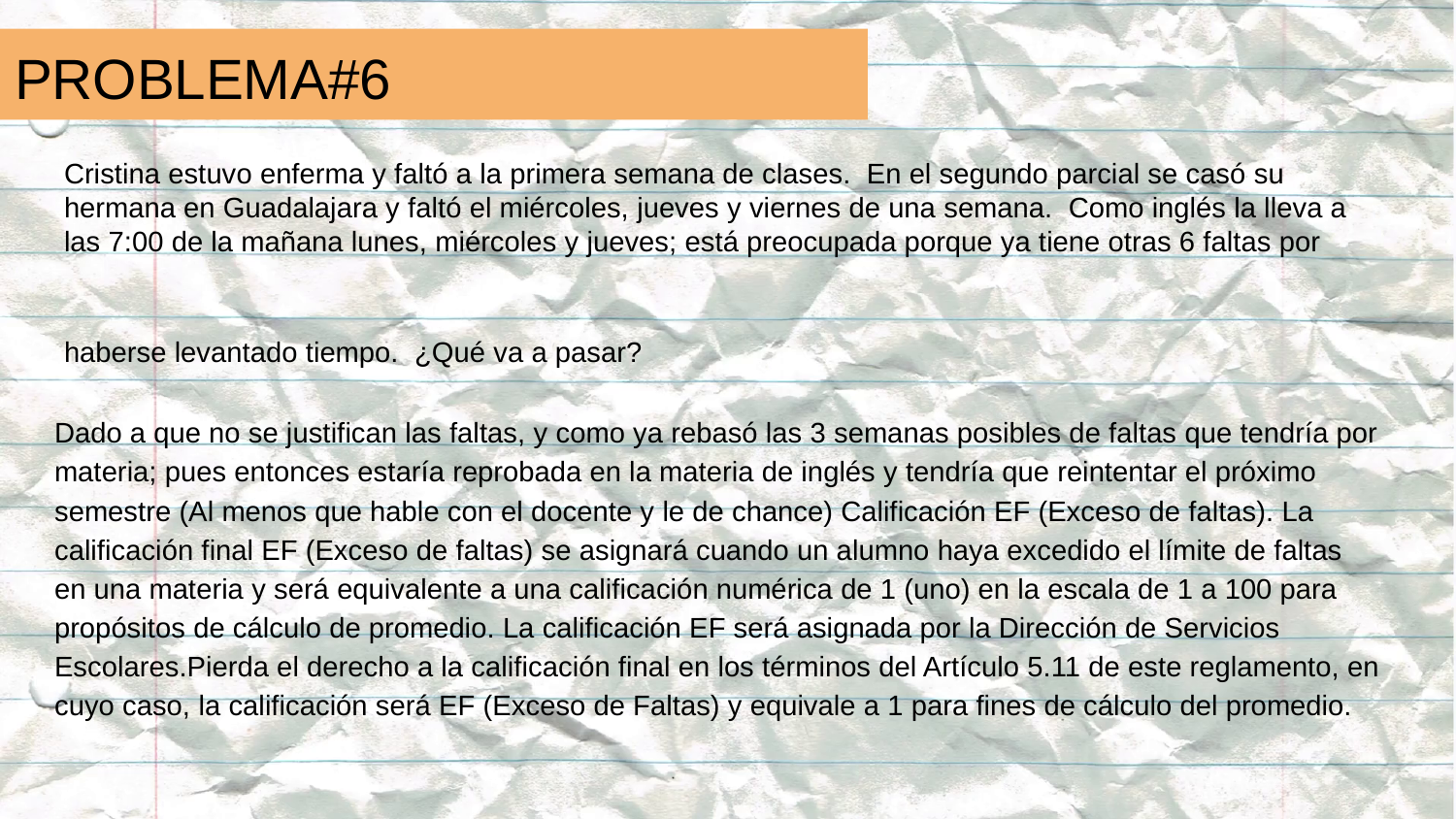

# PROBLEMA#6
Cristina estuvo enferma y faltó a la primera semana de clases.  En el segundo parcial se casó su hermana en Guadalajara y faltó el miércoles, jueves y viernes de una semana.  Como inglés la lleva a las 7:00 de la mañana lunes, miércoles y jueves; está preocupada porque ya tiene otras 6 faltas por  haberse levantado tiempo.  ¿Qué va a pasar?

Dado a que no se justifican las faltas, y como ya rebasó las 3 semanas posibles de faltas que tendría por materia; pues entonces estaría reprobada en la materia de inglés y tendría que reintentar el próximo semestre (Al menos que hable con el docente y le de chance) Calificación EF (Exceso de faltas). La calificación final EF (Exceso de faltas) se asignará cuando un alumno haya excedido el límite de faltas en una materia y será equivalente a una calificación numérica de 1 (uno) en la escala de 1 a 100 para propósitos de cálculo de promedio. La calificación EF será asignada por la Dirección de Servicios Escolares.Pierda el derecho a la calificación final en los términos del Artículo 5.11 de este reglamento, en cuyo caso, la calificación será EF (Exceso de Faltas) y equivale a 1 para fines de cálculo del promedio.